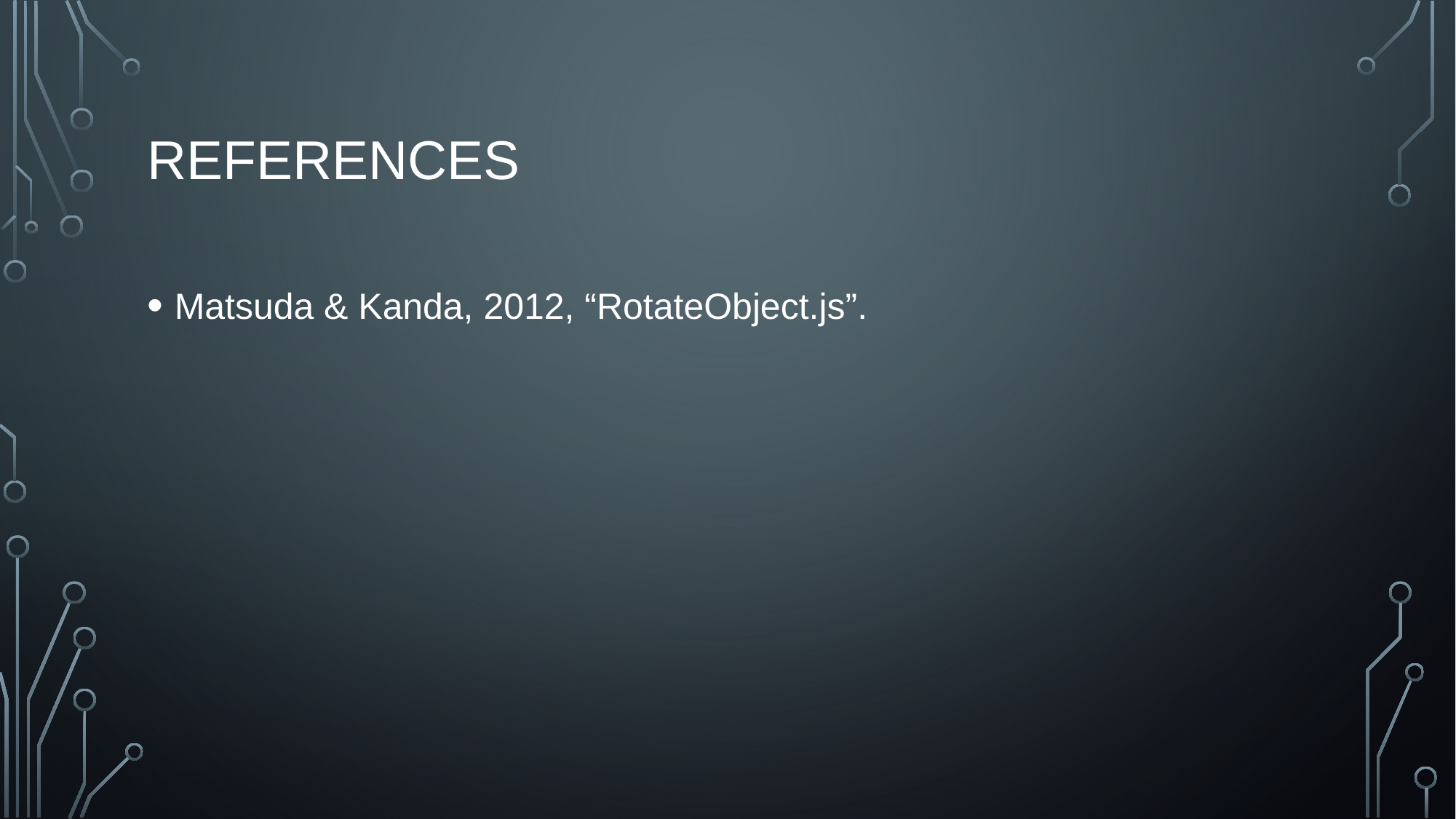

# References
Matsuda & Kanda, 2012, “RotateObject.js”.